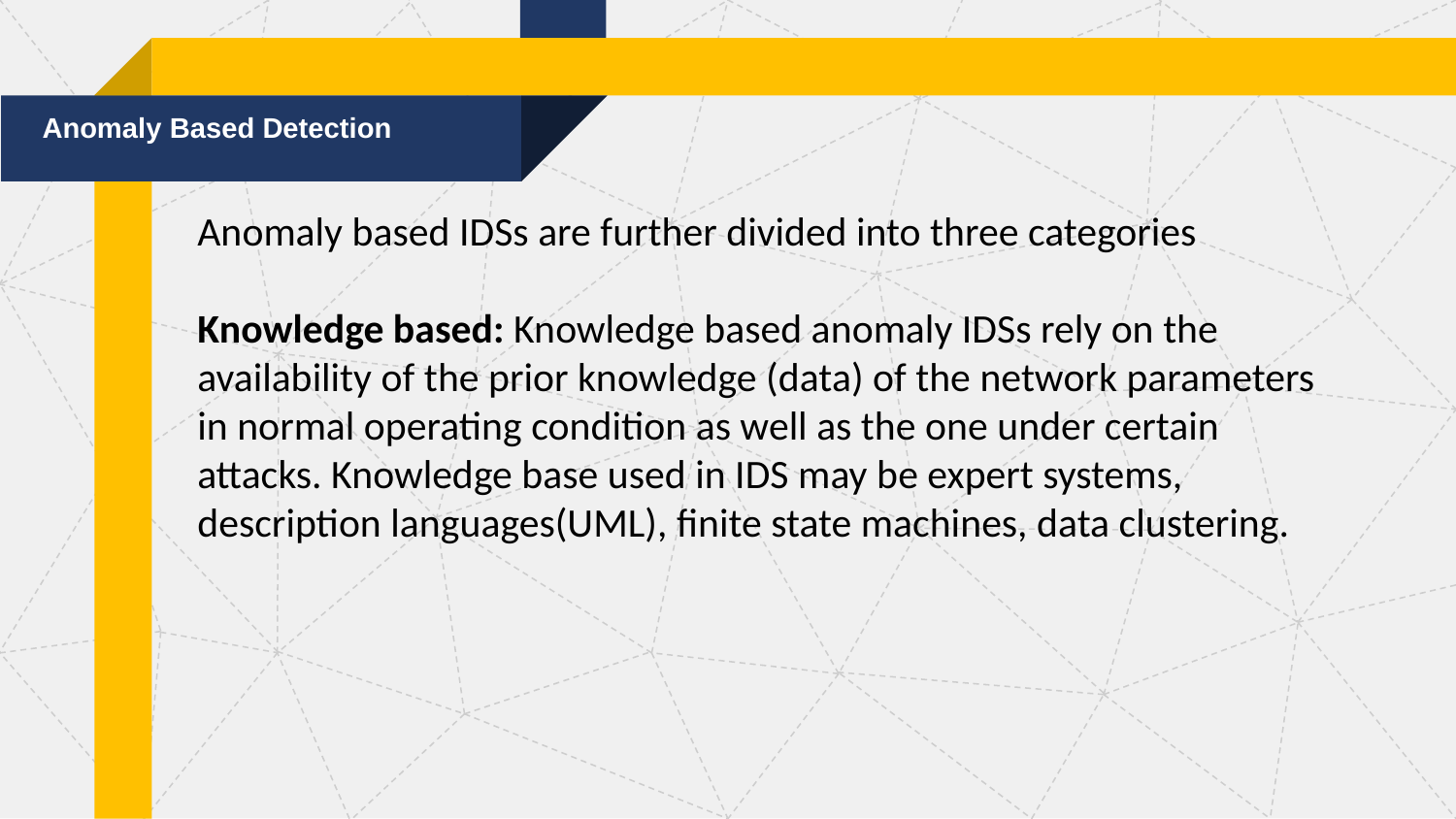

Anomaly Based Detection
Anomaly based IDSs are further divided into three categories

Knowledge based: Knowledge based anomaly IDSs rely on the availability of the prior knowledge (data) of the network parameters in normal operating condition as well as the one under certain attacks. Knowledge base used in IDS may be expert systems, description languages(UML), finite state machines, data clustering.